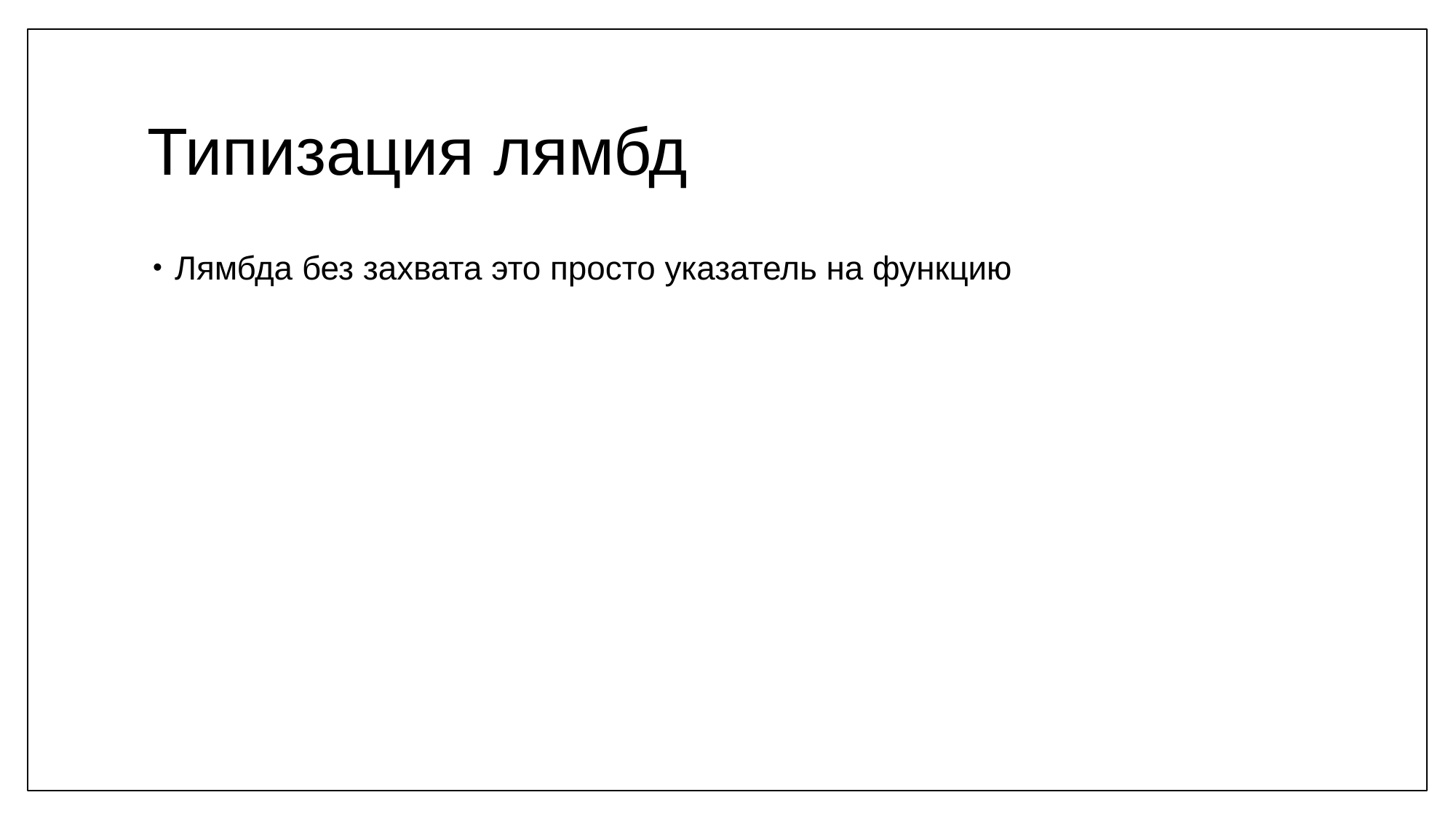

# Типизация лямбд
Лямбда без захвата это просто указатель на функцию